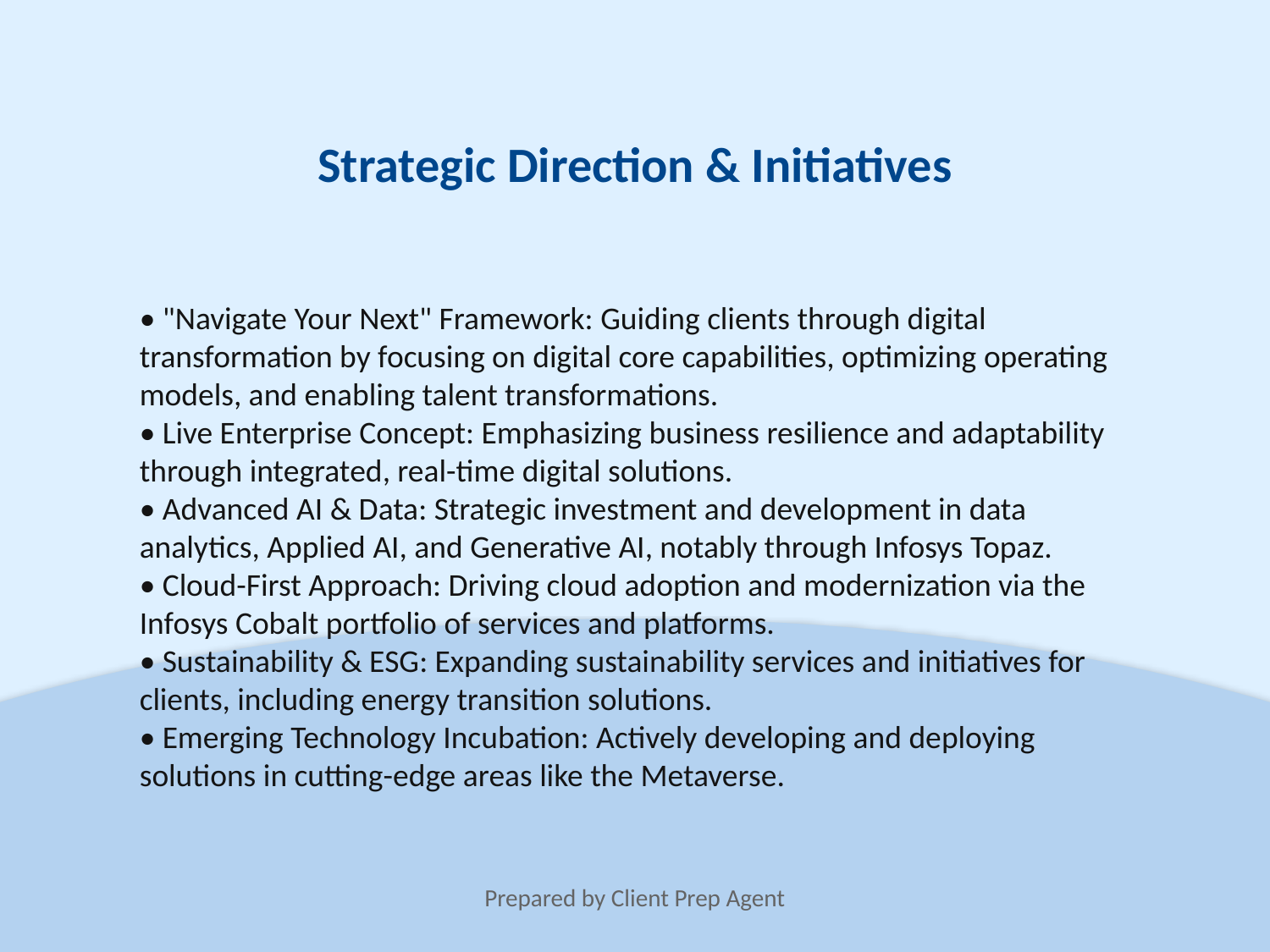

Strategic Direction & Initiatives

• "Navigate Your Next" Framework: Guiding clients through digital transformation by focusing on digital core capabilities, optimizing operating models, and enabling talent transformations.
• Live Enterprise Concept: Emphasizing business resilience and adaptability through integrated, real-time digital solutions.
• Advanced AI & Data: Strategic investment and development in data analytics, Applied AI, and Generative AI, notably through Infosys Topaz.
• Cloud-First Approach: Driving cloud adoption and modernization via the Infosys Cobalt portfolio of services and platforms.
• Sustainability & ESG: Expanding sustainability services and initiatives for clients, including energy transition solutions.
• Emerging Technology Incubation: Actively developing and deploying solutions in cutting-edge areas like the Metaverse.

Prepared by Client Prep Agent